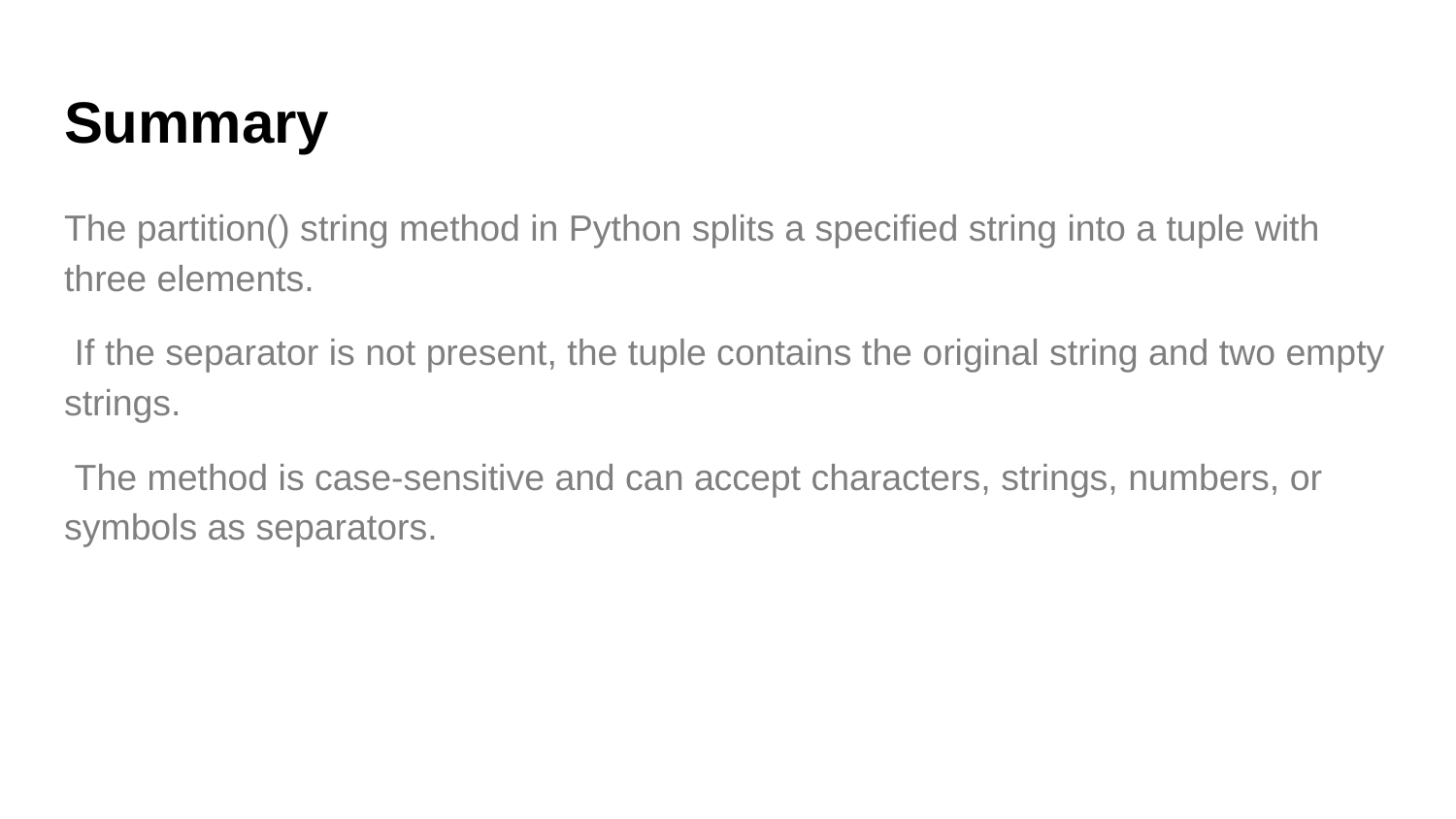

# Summary
The partition() string method in Python splits a specified string into a tuple with three elements.
 If the separator is not present, the tuple contains the original string and two empty strings.
 The method is case-sensitive and can accept characters, strings, numbers, or symbols as separators.